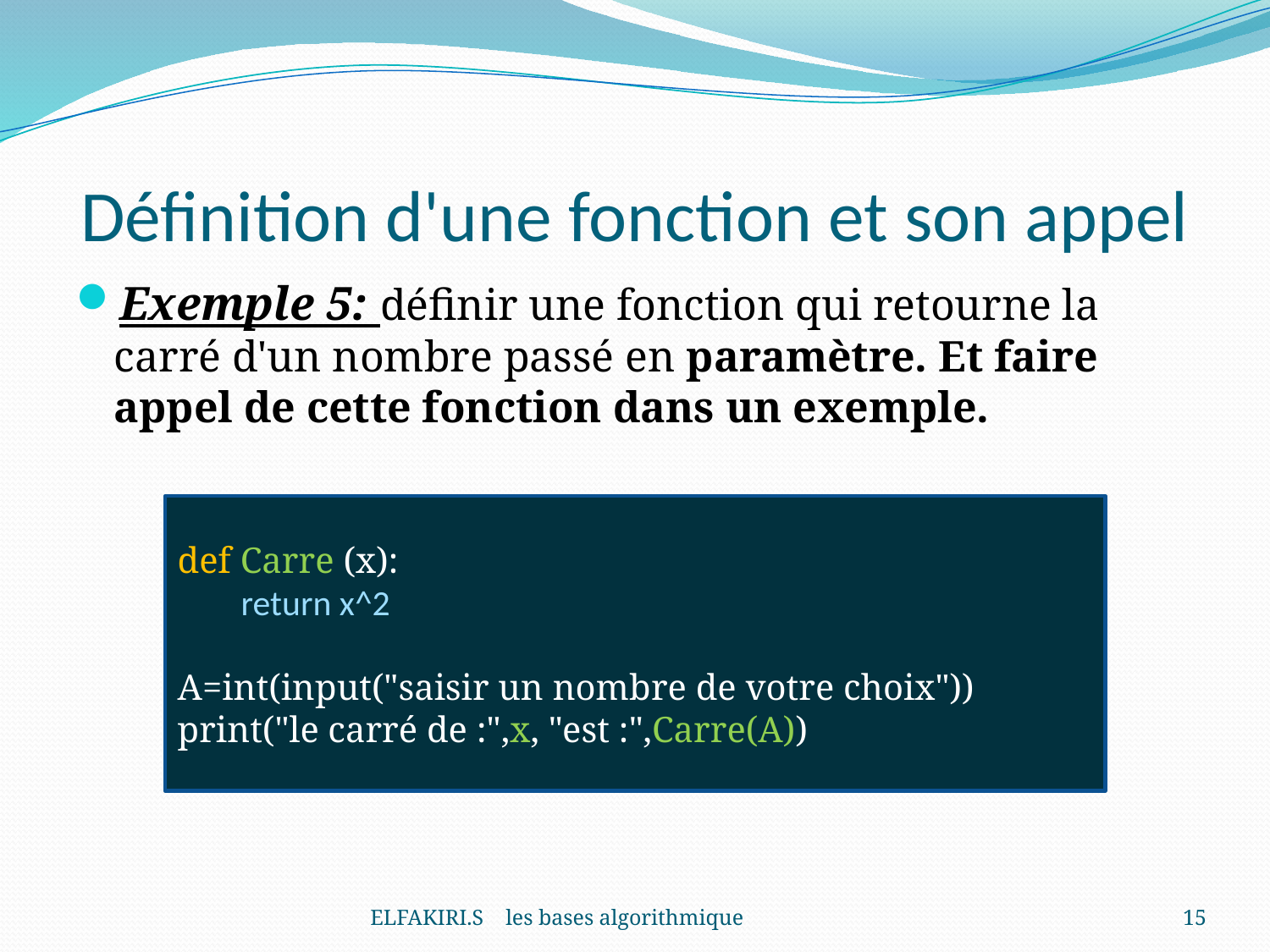

# Définition d'une fonction et son appel
Exemple 5: définir une fonction qui retourne la carré d'un nombre passé en paramètre. Et faire appel de cette fonction dans un exemple.

def Carre (x):
return x^2

A=int(input("saisir un nombre de votre choix"))
print("le carré de :",x, "est :",Carre(A))

ELFAKIRI.S    les bases algorithmique
15